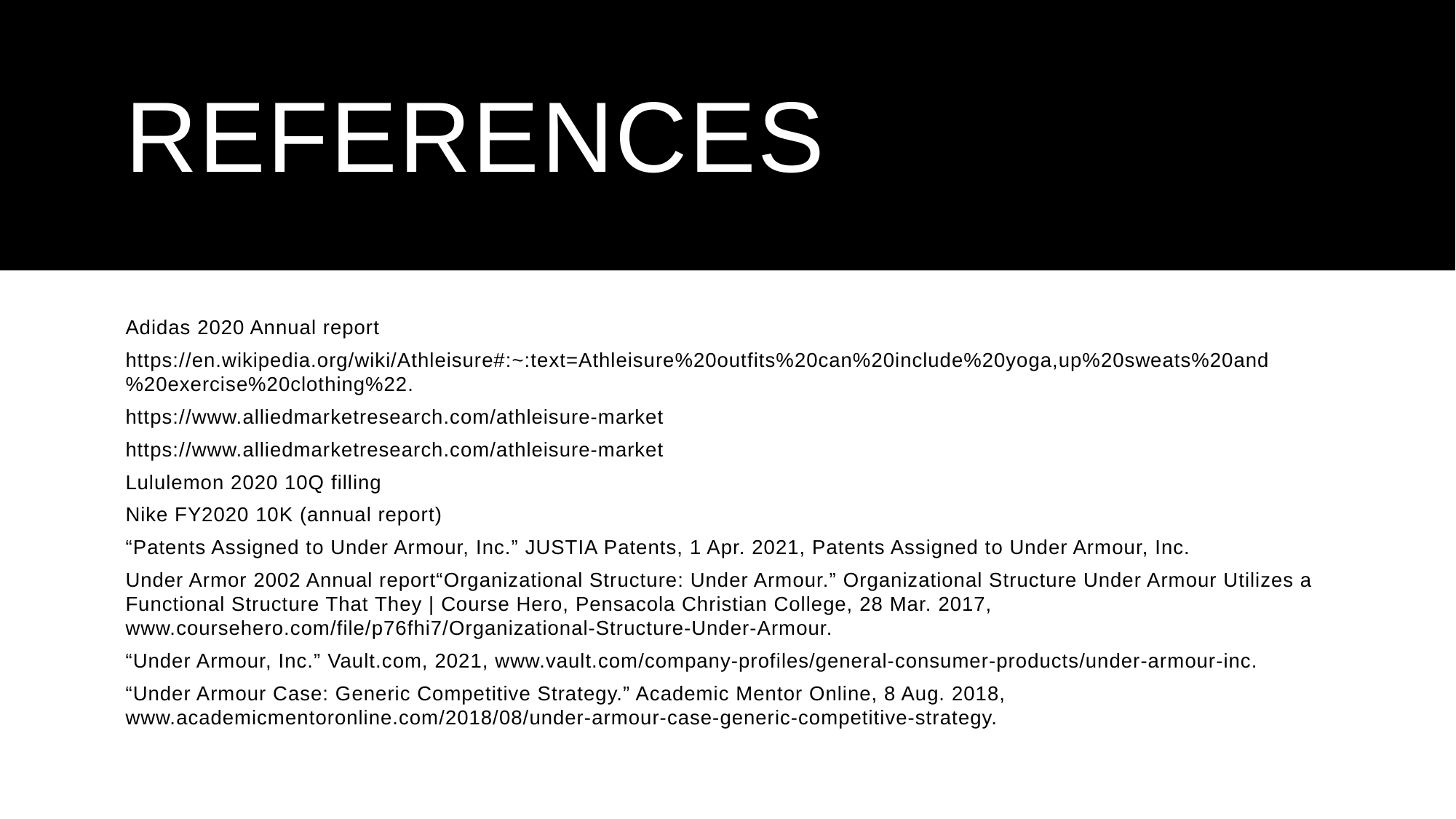

# References
Adidas 2020 Annual report
https://en.wikipedia.org/wiki/Athleisure#:~:text=Athleisure%20outfits%20can%20include%20yoga,up%20sweats%20and%20exercise%20clothing%22.
https://www.alliedmarketresearch.com/athleisure-market
https://www.alliedmarketresearch.com/athleisure-market
Lululemon 2020 10Q filling
Nike FY2020 10K (annual report)
“Patents Assigned to Under Armour, Inc.” JUSTIA Patents, 1 Apr. 2021, Patents Assigned to Under Armour, Inc.
Under Armor 2002 Annual report“Organizational Structure: Under Armour.” Organizational Structure Under Armour Utilizes a Functional Structure That They | Course Hero, Pensacola Christian College, 28 Mar. 2017, www.coursehero.com/file/p76fhi7/Organizational-Structure-Under-Armour.
“Under Armour, Inc.” Vault.com, 2021, www.vault.com/company-profiles/general-consumer-products/under-armour-inc.
“Under Armour Case: Generic Competitive Strategy.” Academic Mentor Online, 8 Aug. 2018, www.academicmentoronline.com/2018/08/under-armour-case-generic-competitive-strategy.